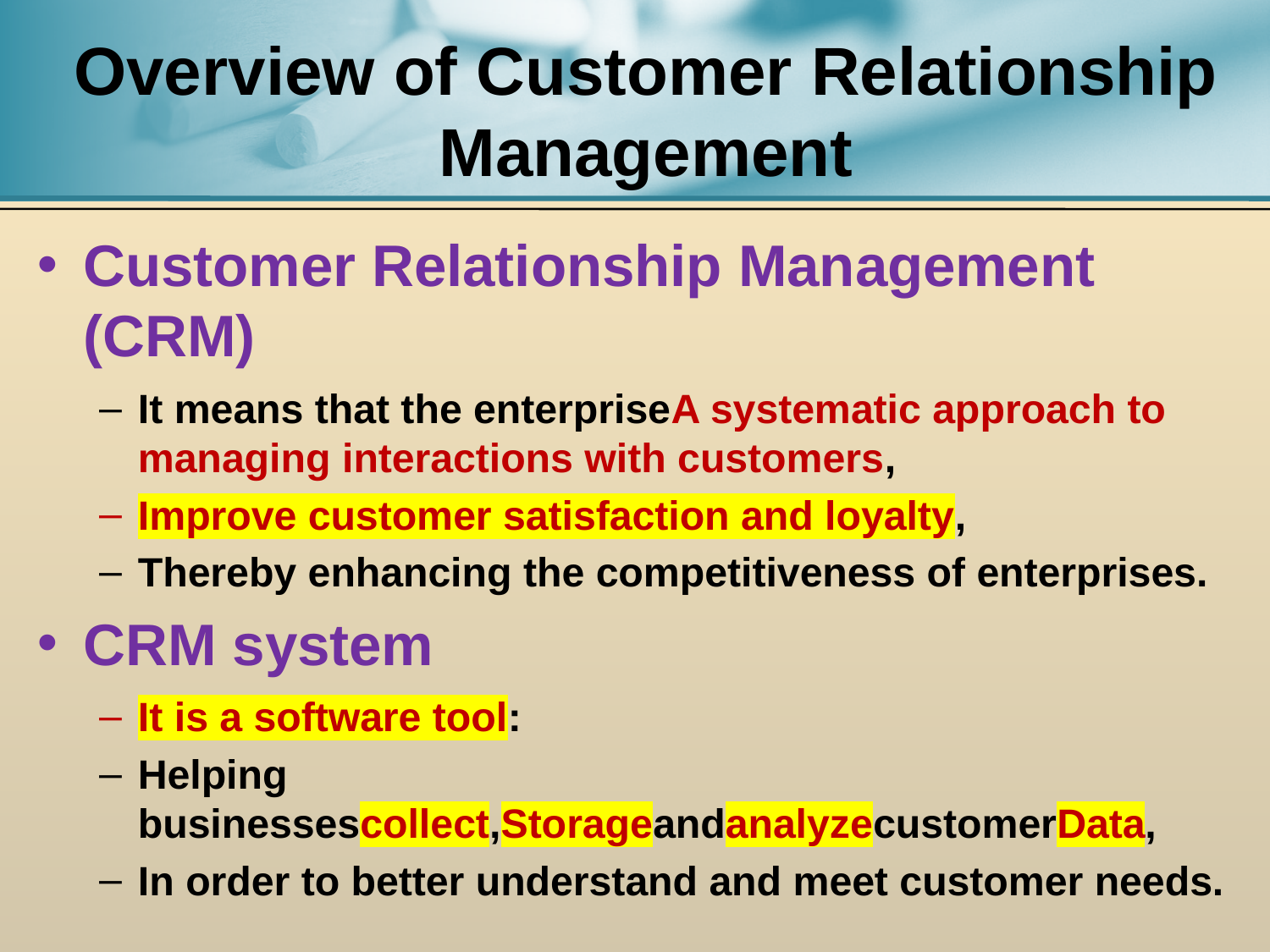

# Overview of Customer Relationship Management
Customer Relationship Management (CRM)
It means that the enterpriseA systematic approach to managing interactions with customers,
Improve customer satisfaction and loyalty,
Thereby enhancing the competitiveness of enterprises.
CRM system
It is a software tool:
Helping businessescollect,StorageandanalyzecustomerData,
In order to better understand and meet customer needs.